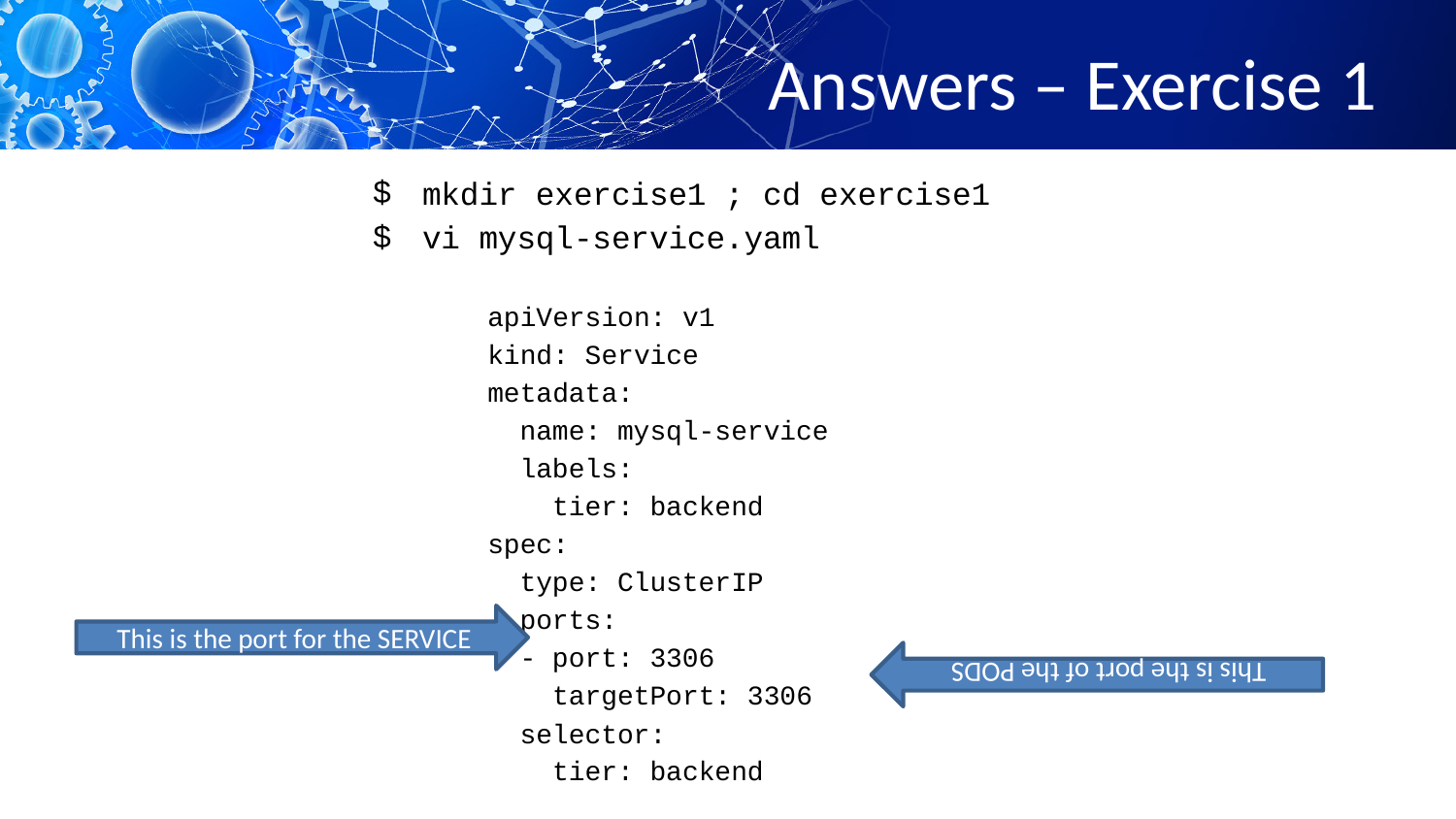

# Answers – Exercise 1
mkdir exercise1 ; cd exercise1
vi mysql-service.yaml

apiVersion: v1
kind: Service
metadata:
  name: mysql-service
  labels:
    tier: backend
spec:
  type: ClusterIP
  ports:
  - port: 3306
    targetPort: 3306
  selector:
    tier: backend

This is the port for the SERVICE
This is the port of the PODS